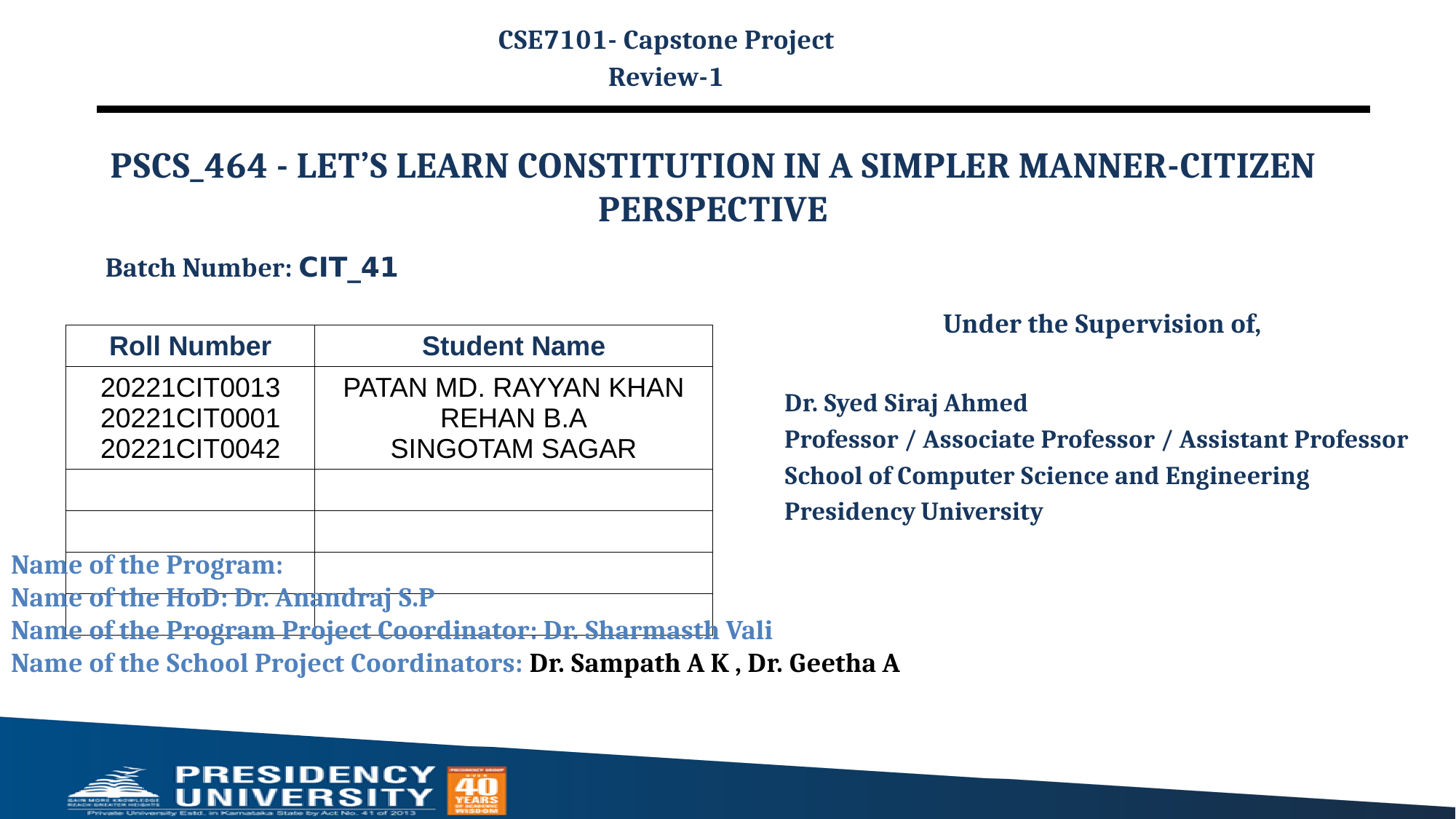

CSE7101- Capstone Project
Review-1
# PSCS_464 - LET’S ‪LEARN‪ CONSTITUTION‪ IN‪ A ‪SIMPLER‪ MANNER-CITIZEN‪ PERSPECTIVE
Batch Number: CIT_41
Under the Supervision of,

Dr. Syed Siraj Ahmed
Professor / Associate Professor / Assistant Professor
School of Computer Science and Engineering
Presidency University

| Roll Number | Student Name |
| --- | --- |
| 20221CIT0013 20221CIT0001 20221CIT0042 | PATAN MD. RAYYAN KHAN REHAN B.A SINGOTAM SAGAR |
|  |  |
|  |  |
|  |  |
|  |  |
Name of the Program:
Name of the HoD: Dr. Anandraj S.P
Name of the Program Project Coordinator: Dr. Sharmasth Vali
Name of the School Project Coordinators: Dr. Sampath A K , Dr. Geetha A